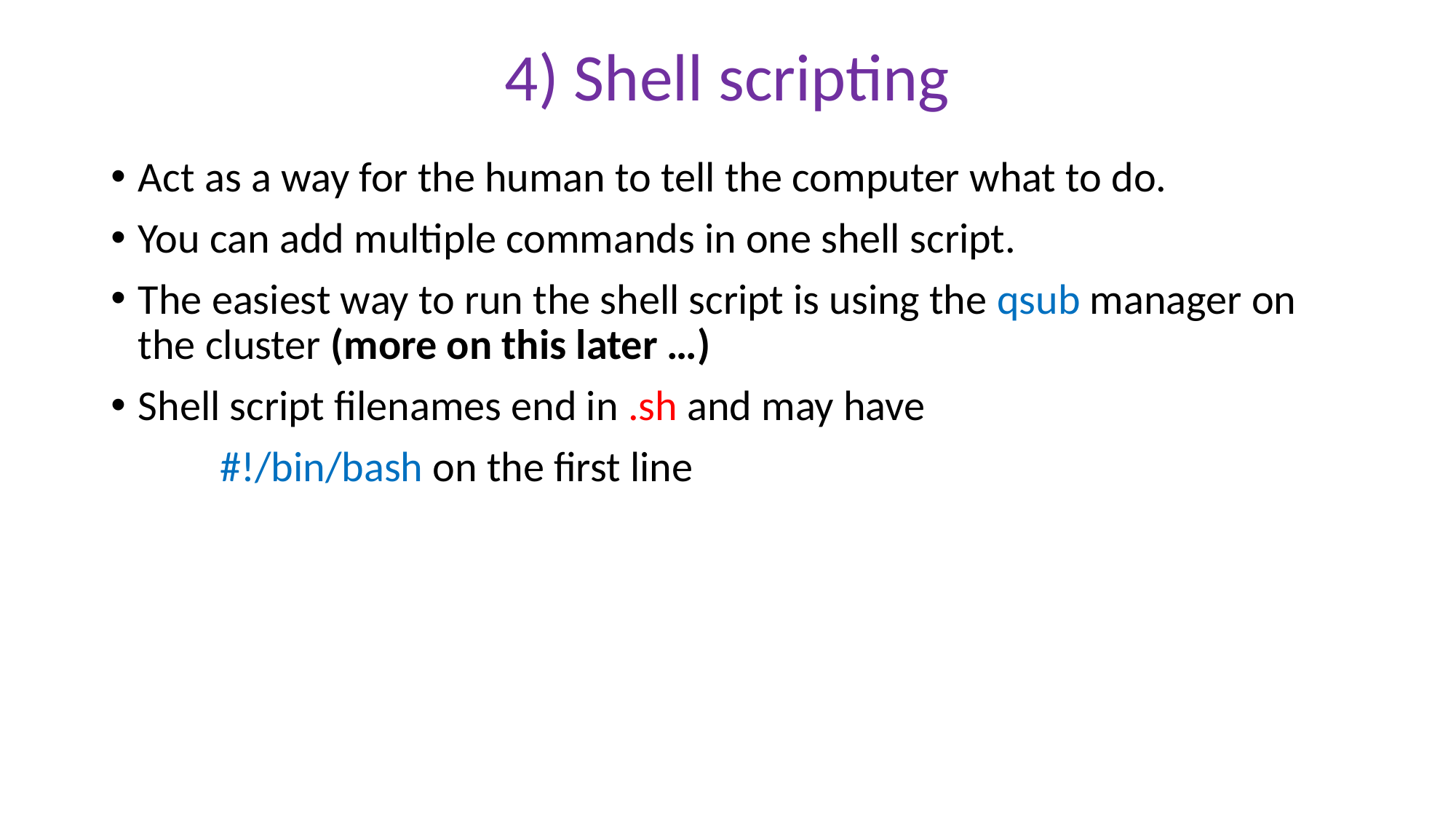

# 4) Shell scripting
Act as a way for the human to tell the computer what to do.
You can add multiple commands in one shell script.
The easiest way to run the shell script is using the qsub manager on the cluster (more on this later …)
Shell script filenames end in .sh and may have
	#!/bin/bash on the first line